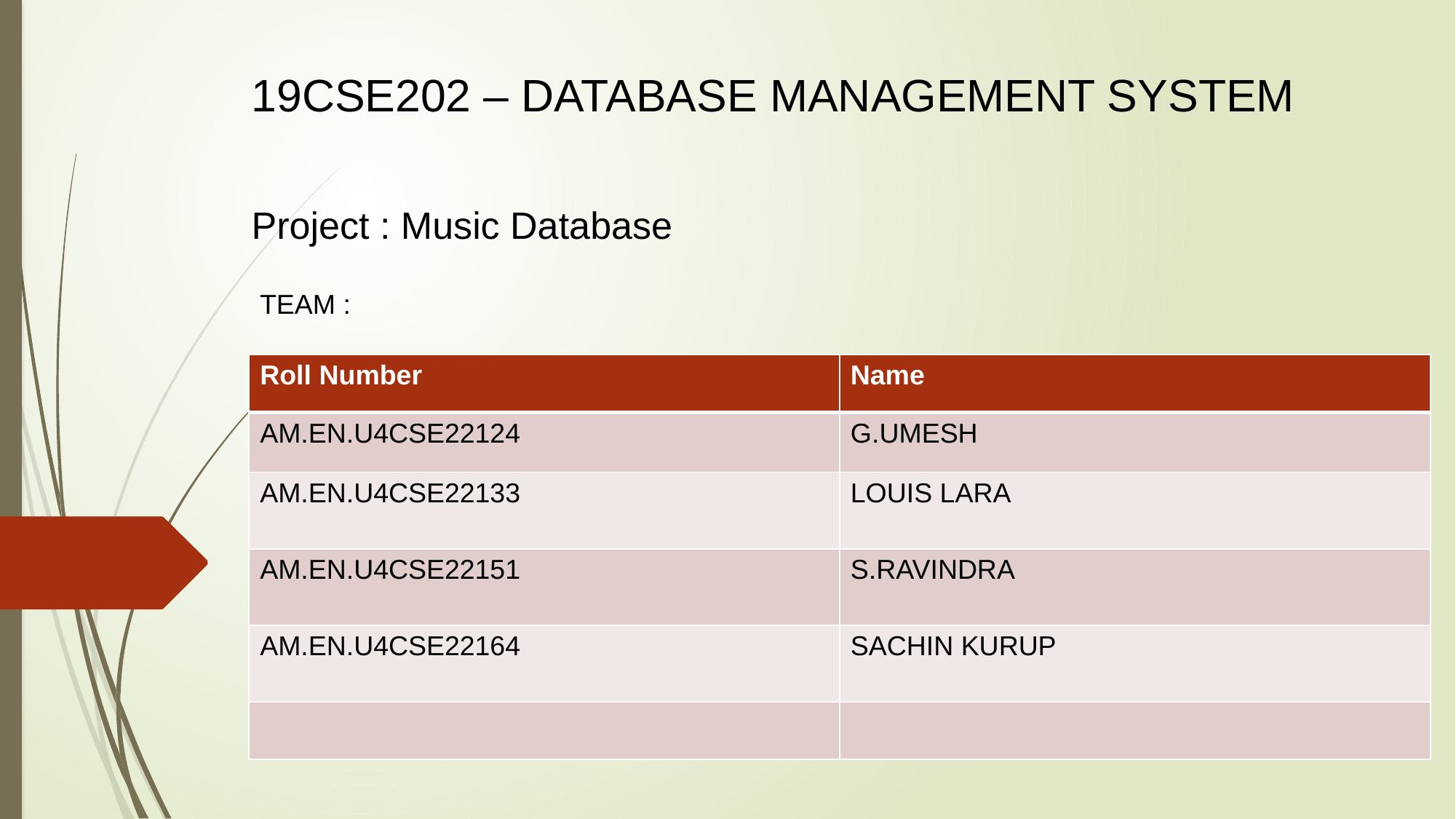

19CSE202 – DATABASE MANAGEMENT SYSTEM
Project : Music Database
TEAM :
| Roll Number | Name |
| --- | --- |
| AM.EN.U4CSE22124 | G.UMESH |
| AM.EN.U4CSE22133 | LOUIS LARA |
| AM.EN.U4CSE22151 | S.RAVINDRA |
| AM.EN.U4CSE22164 | SACHIN KURUP |
|  |  |